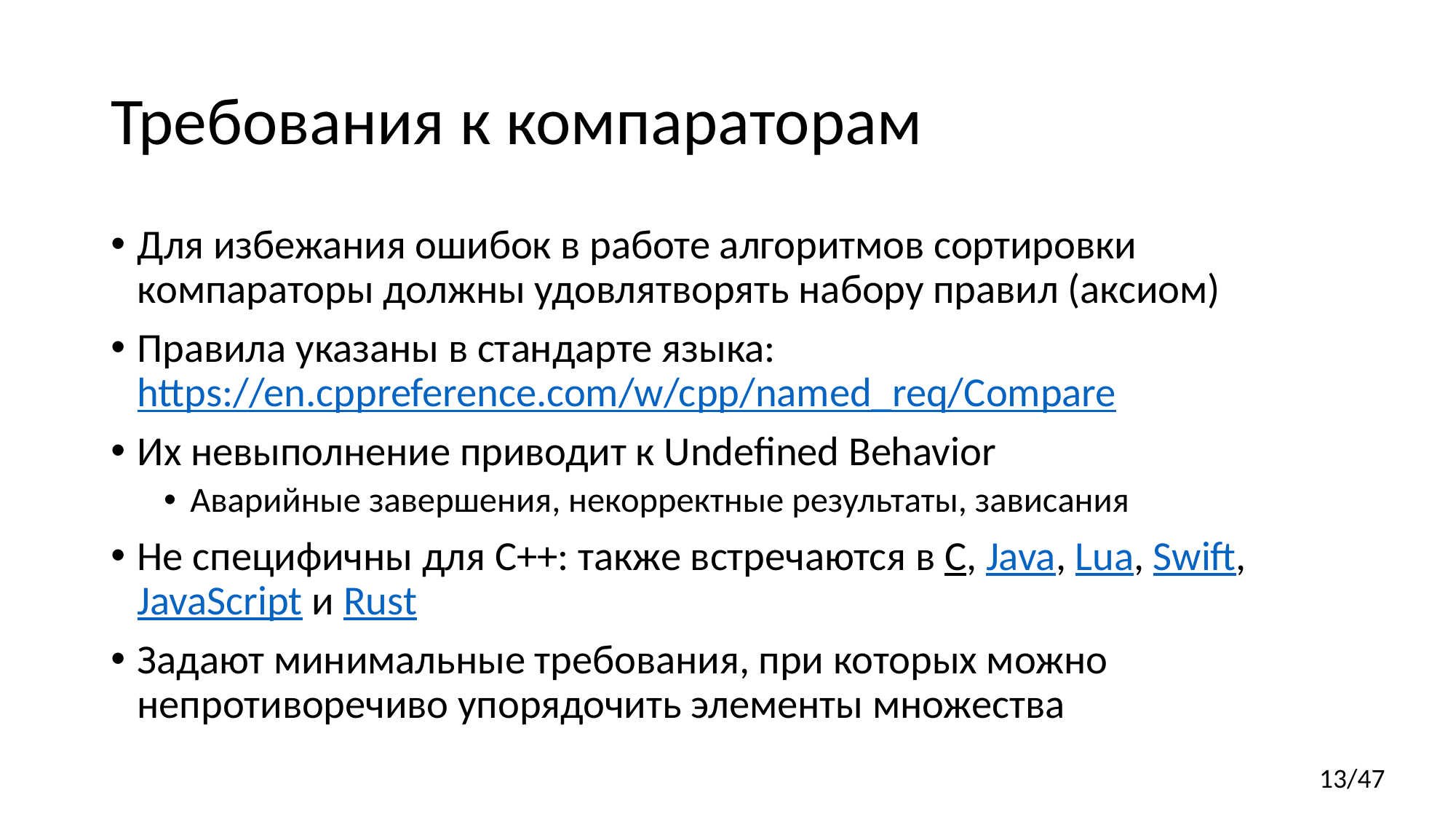

# Требования к компараторам
Для избежания ошибок в работе алгоритмов сортировки компараторы должны удовлятворять набору правил (аксиом)
Правила указаны в стандарте языка: https://en.cppreference.com/w/cpp/named_req/Compare
Их невыполнение приводит к Undefined Behavior
Аварийные завершения, некорректные результаты, зависания
Не специфичны для C++: также встречаются в C, Java, Lua, Swift, JavaScript и Rust
Задают минимальные требования, при которых можно непротиворечиво упорядочить элементы множества